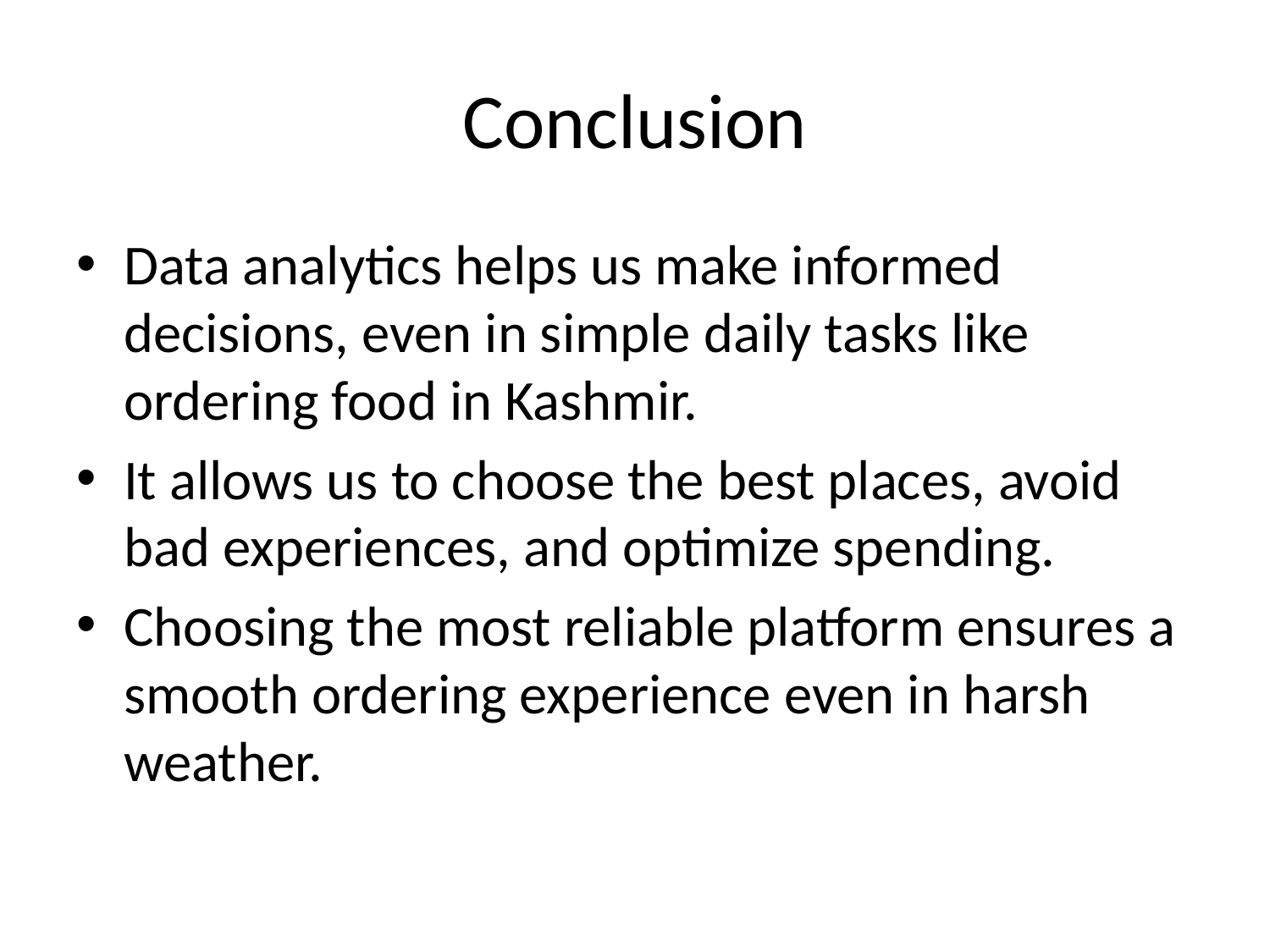

# Conclusion
Data analytics helps us make informed decisions, even in simple daily tasks like ordering food in Kashmir.
It allows us to choose the best places, avoid bad experiences, and optimize spending.
Choosing the most reliable platform ensures a smooth ordering experience even in harsh weather.